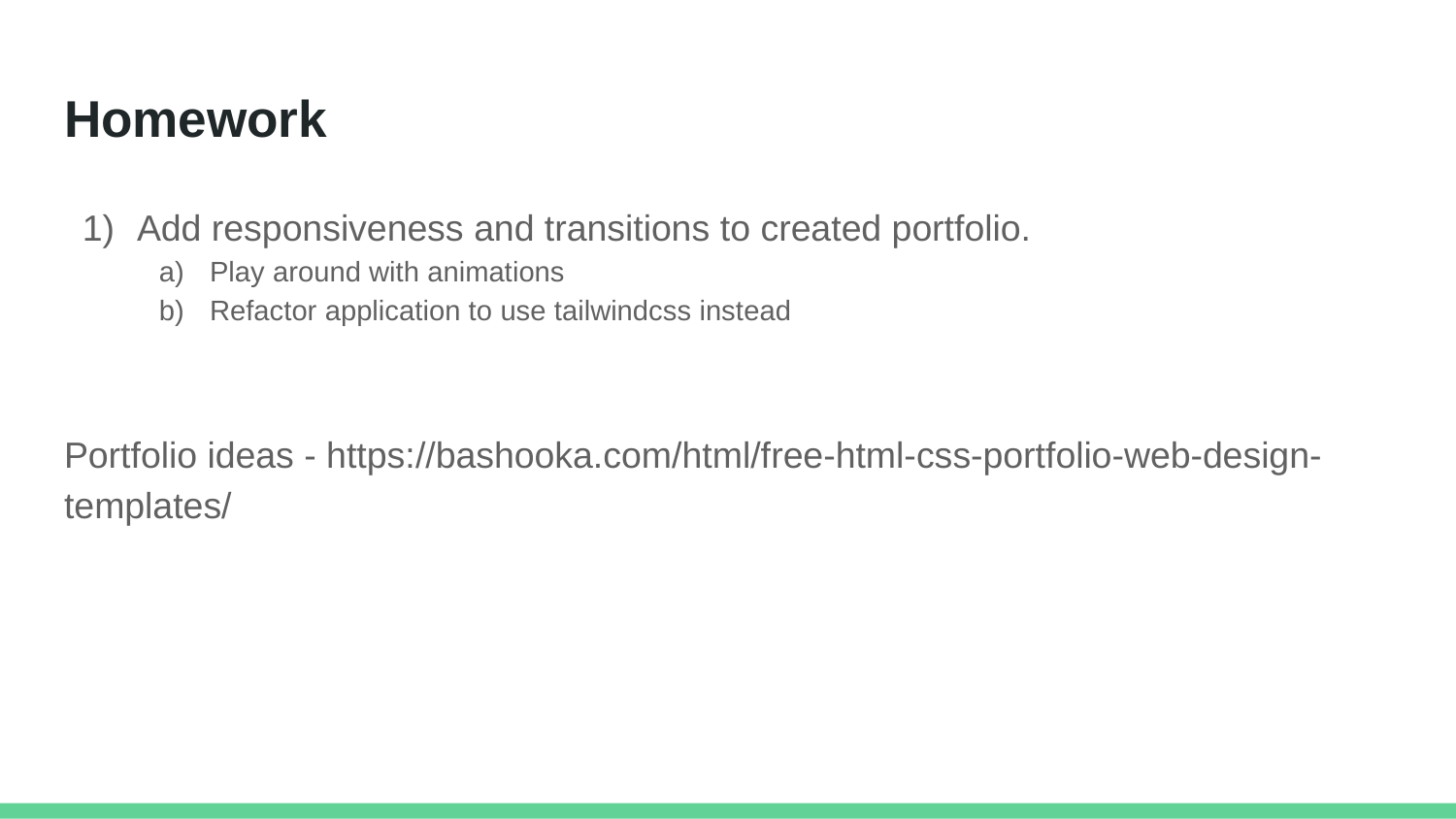

# Homework
Add responsiveness and transitions to created portfolio.
Play around with animations
Refactor application to use tailwindcss instead

Portfolio ideas - https://bashooka.com/html/free-html-css-portfolio-web-design-templates/